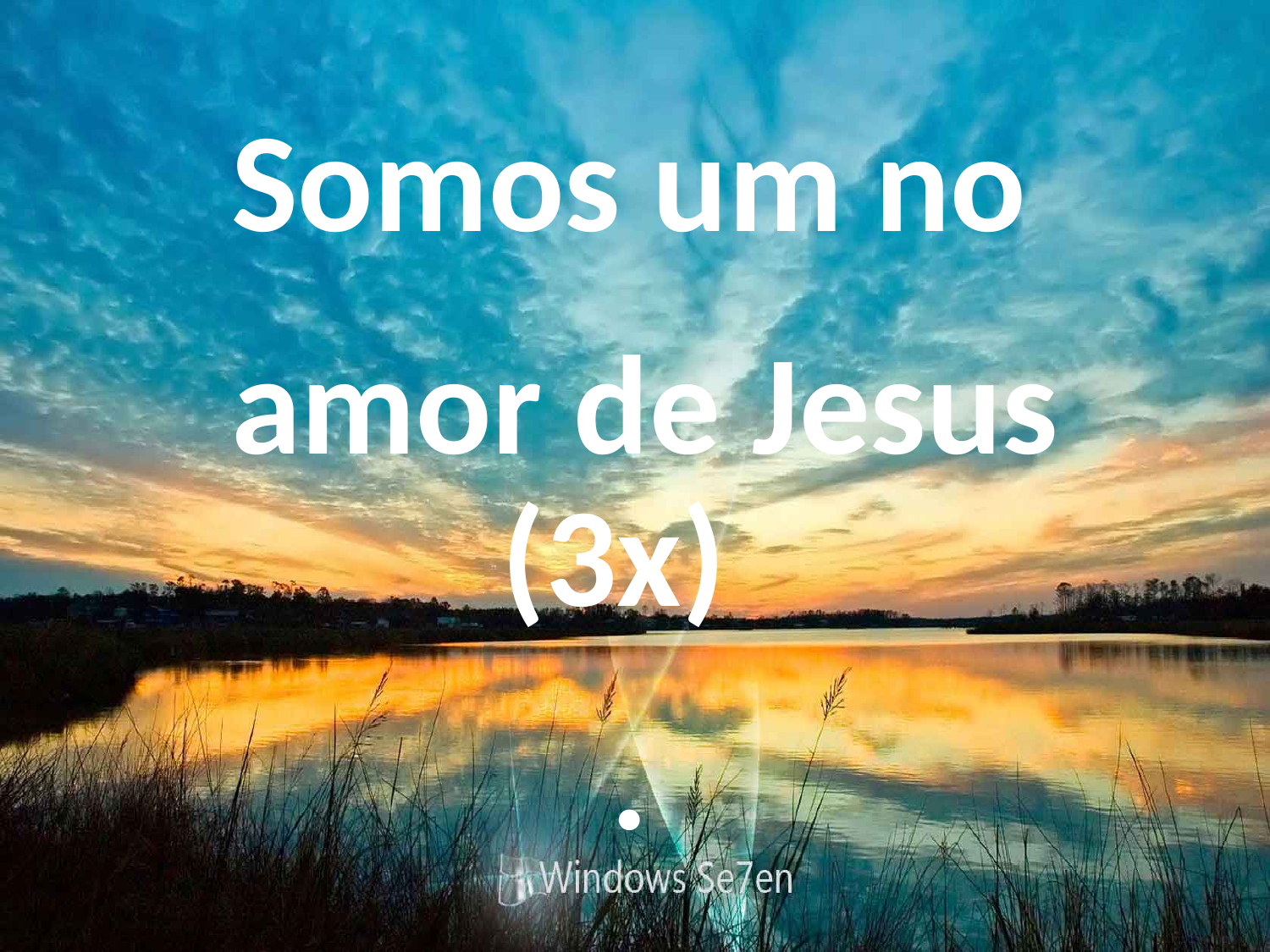

Somos um no
 amor de Jesus (3x)
.